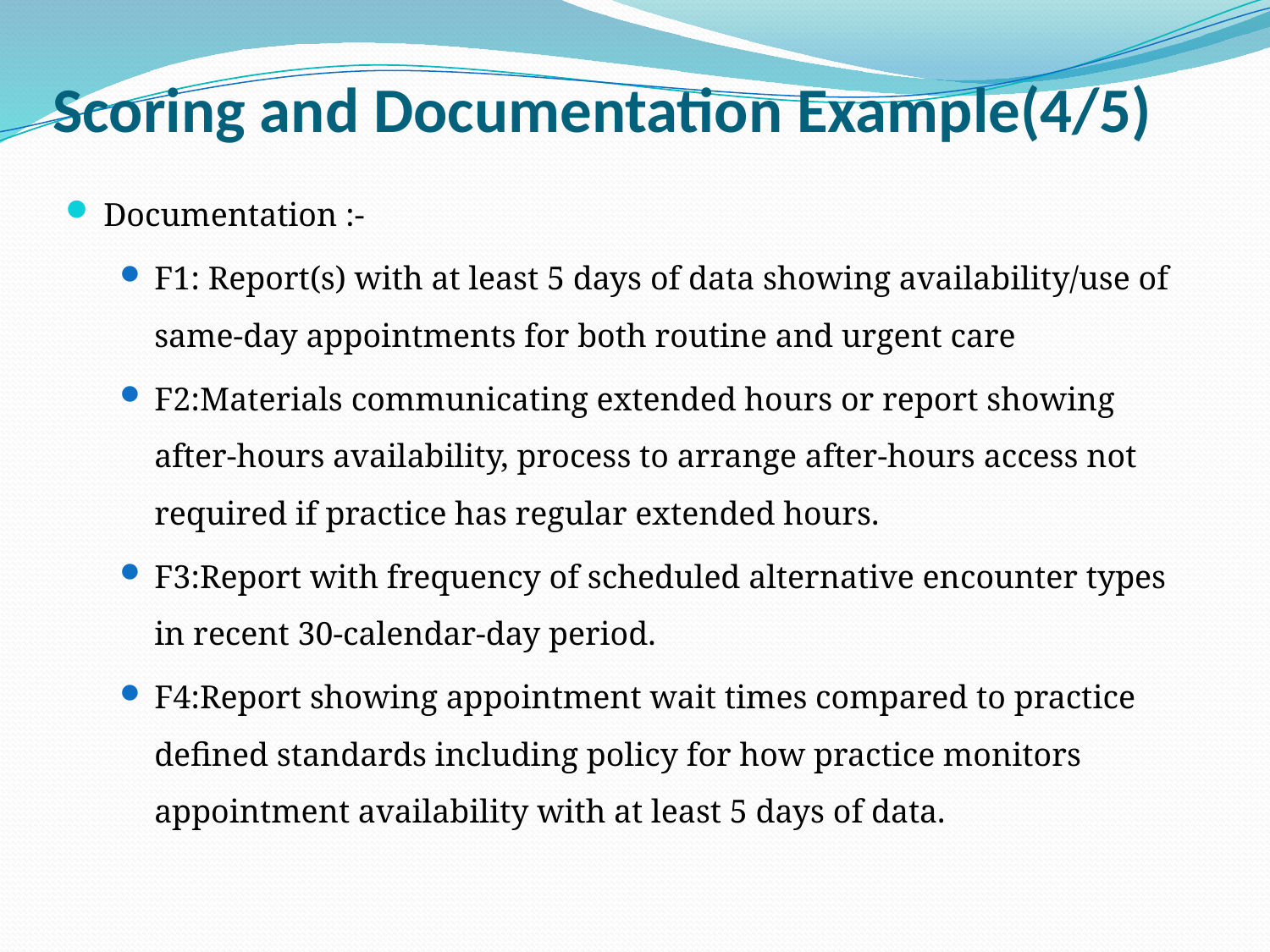

# Scoring and Documentation Example(4/5)
Documentation :-
F1: Report(s) with at least 5 days of data showing availability/use of same-day appointments for both routine and urgent care
F2:Materials communicating extended hours or report showing after-hours availability, process to arrange after-hours access not required if practice has regular extended hours.
F3:Report with frequency of scheduled alternative encounter types in recent 30-calendar-day period.
F4:Report showing appointment wait times compared to practice defined standards including policy for how practice monitors appointment availability with at least 5 days of data.